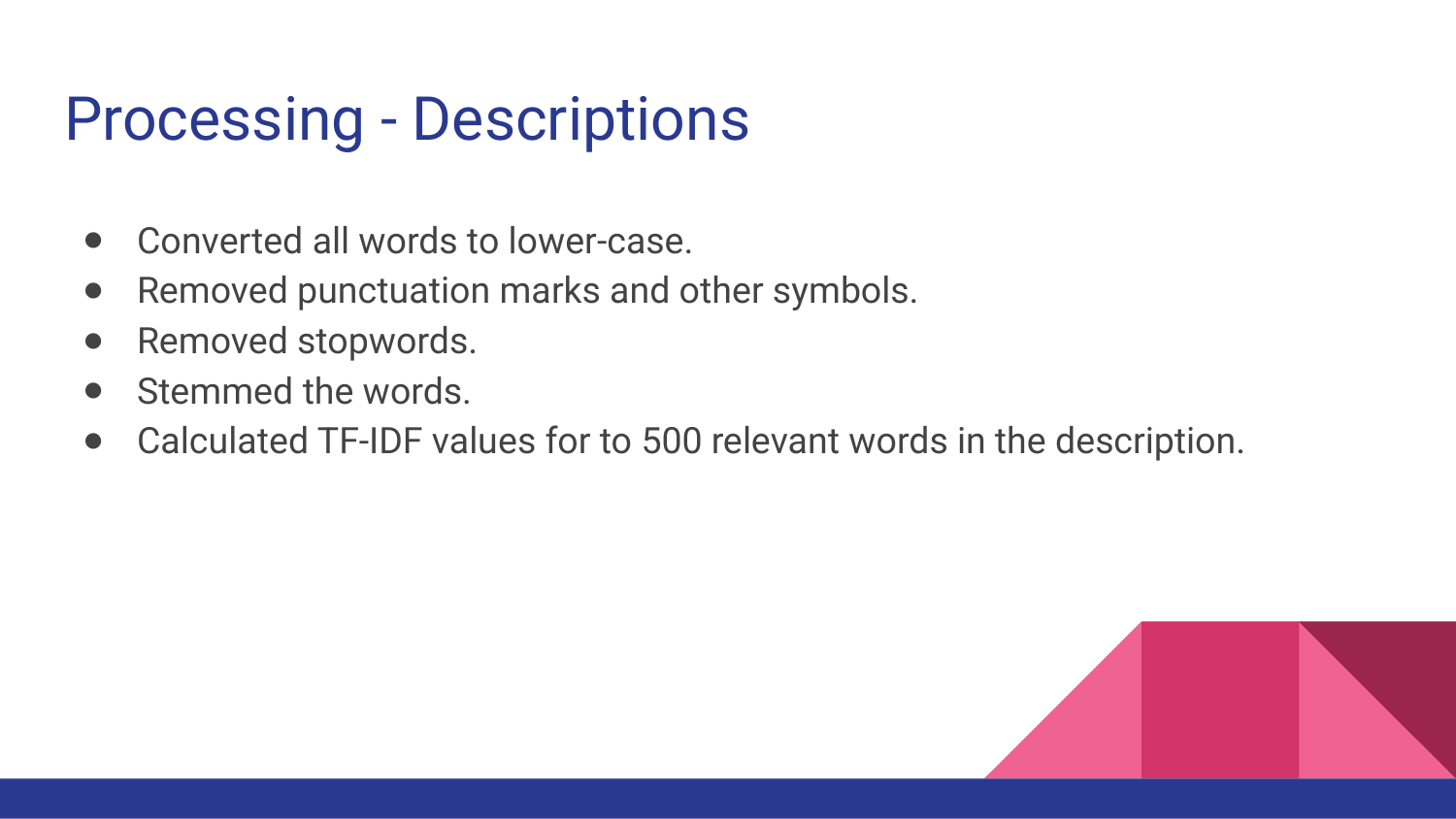

# Processing - Descriptions
Converted all words to lower-case.
Removed punctuation marks and other symbols.
Removed stopwords.
Stemmed the words.
Calculated TF-IDF values for to 500 relevant words in the description.